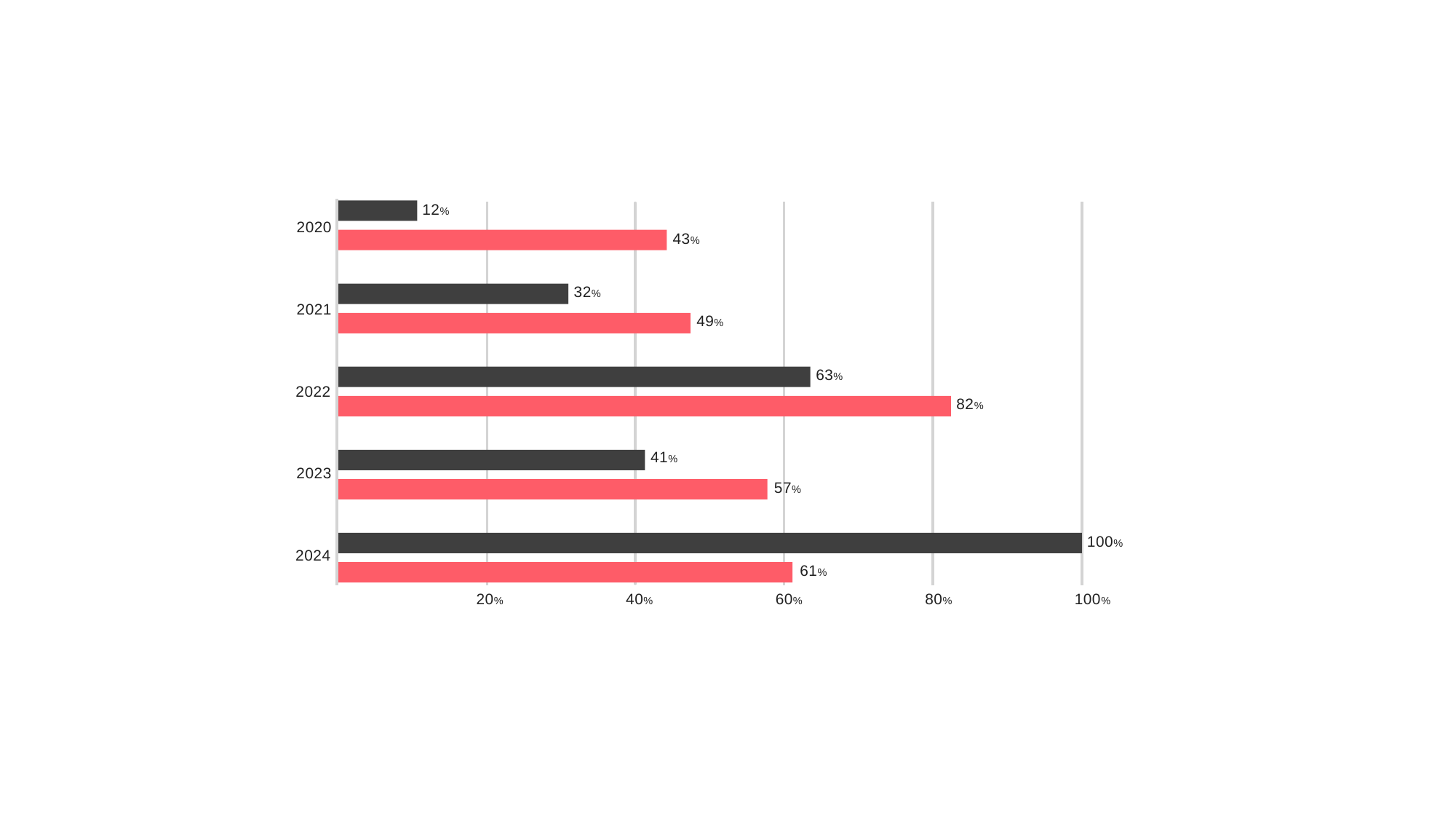

12%

2020
43%

32%

2021
49%

63%

2022
82%

41%

2023
57%

100%

2024
61%

20%
40%
60%
80%
100%